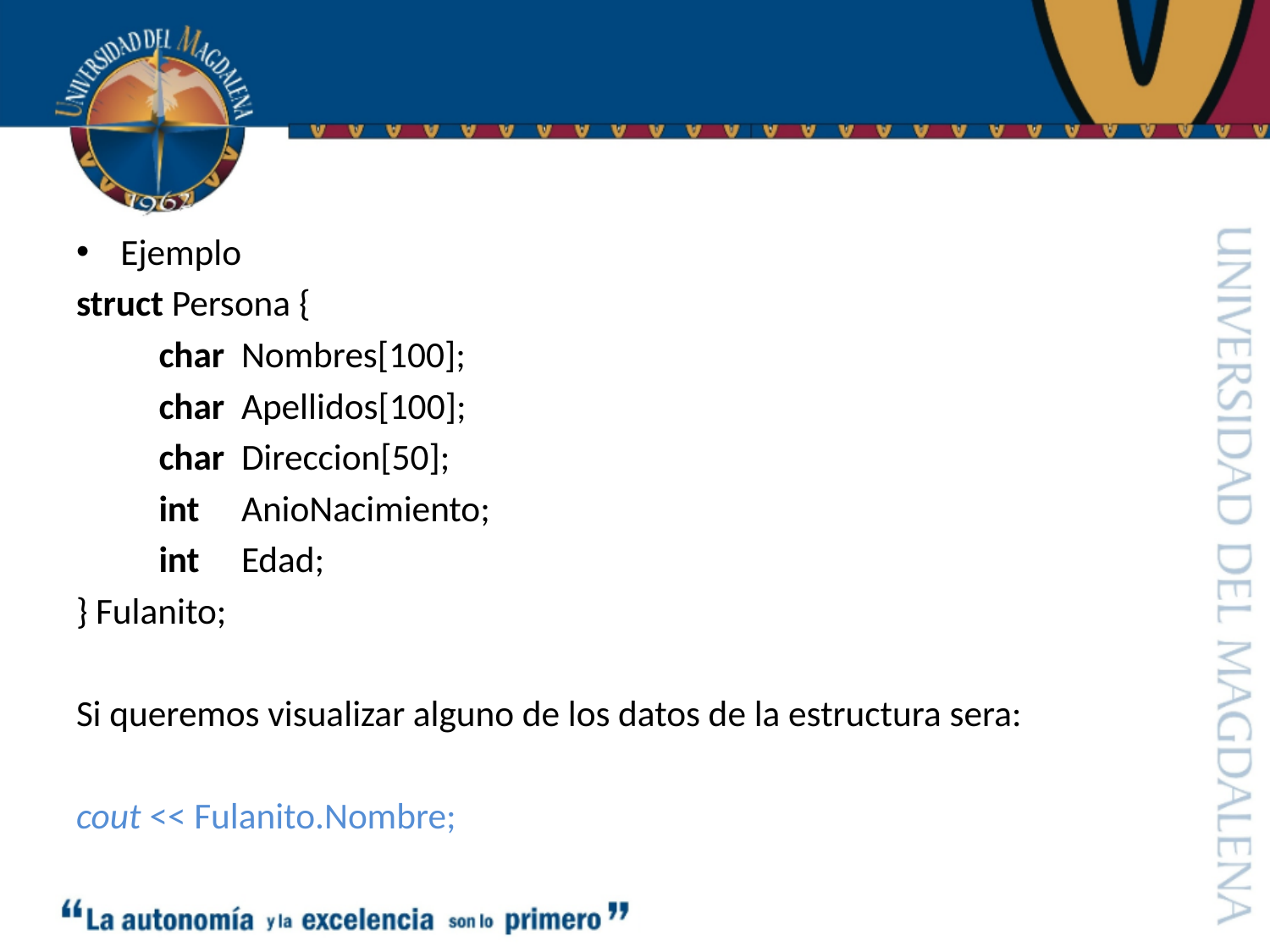

#
Ejemplo
struct Persona {
	char 	Nombres[100];
	char 	Apellidos[100];
	char 	Direccion[50];
	int 	AnioNacimiento;
	int 	Edad;
} Fulanito;

Si queremos visualizar alguno de los datos de la estructura sera:

cout << Fulanito.Nombre;